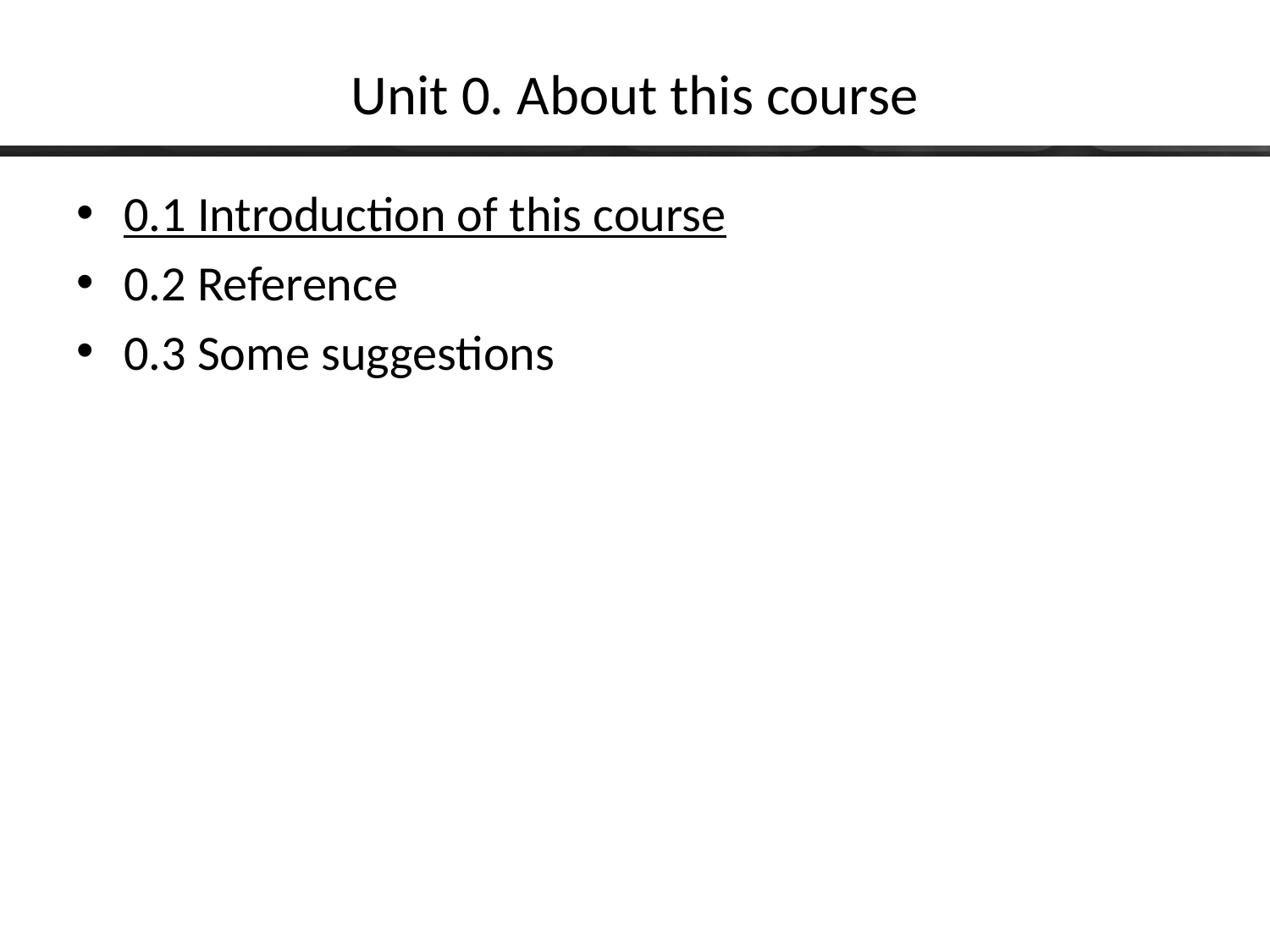

# Unit 0. About this course
0.1 Introduction of this course
0.2 Reference
0.3 Some suggestions